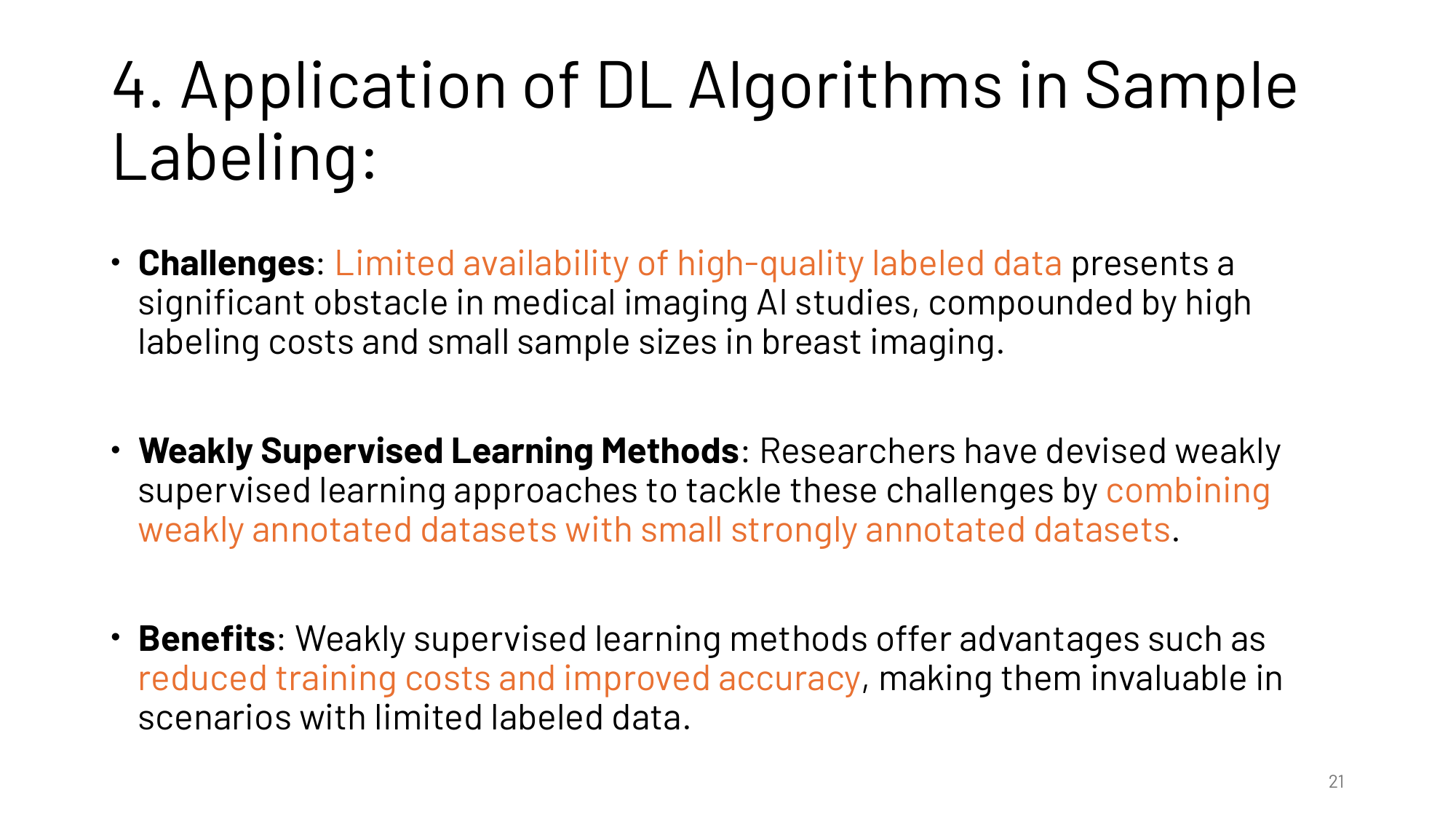

# 4. Application of DL Algorithms in Sample Labeling:
Challenges: Limited availability of high-quality labeled data presents a significant obstacle in medical imaging AI studies, compounded by high labeling costs and small sample sizes in breast imaging.

Weakly Supervised Learning Methods: Researchers have devised weakly supervised learning approaches to tackle these challenges by combining weakly annotated datasets with small strongly annotated datasets.

Benefits: Weakly supervised learning methods offer advantages such as reduced training costs and improved accuracy, making them invaluable in scenarios with limited labeled data.
21